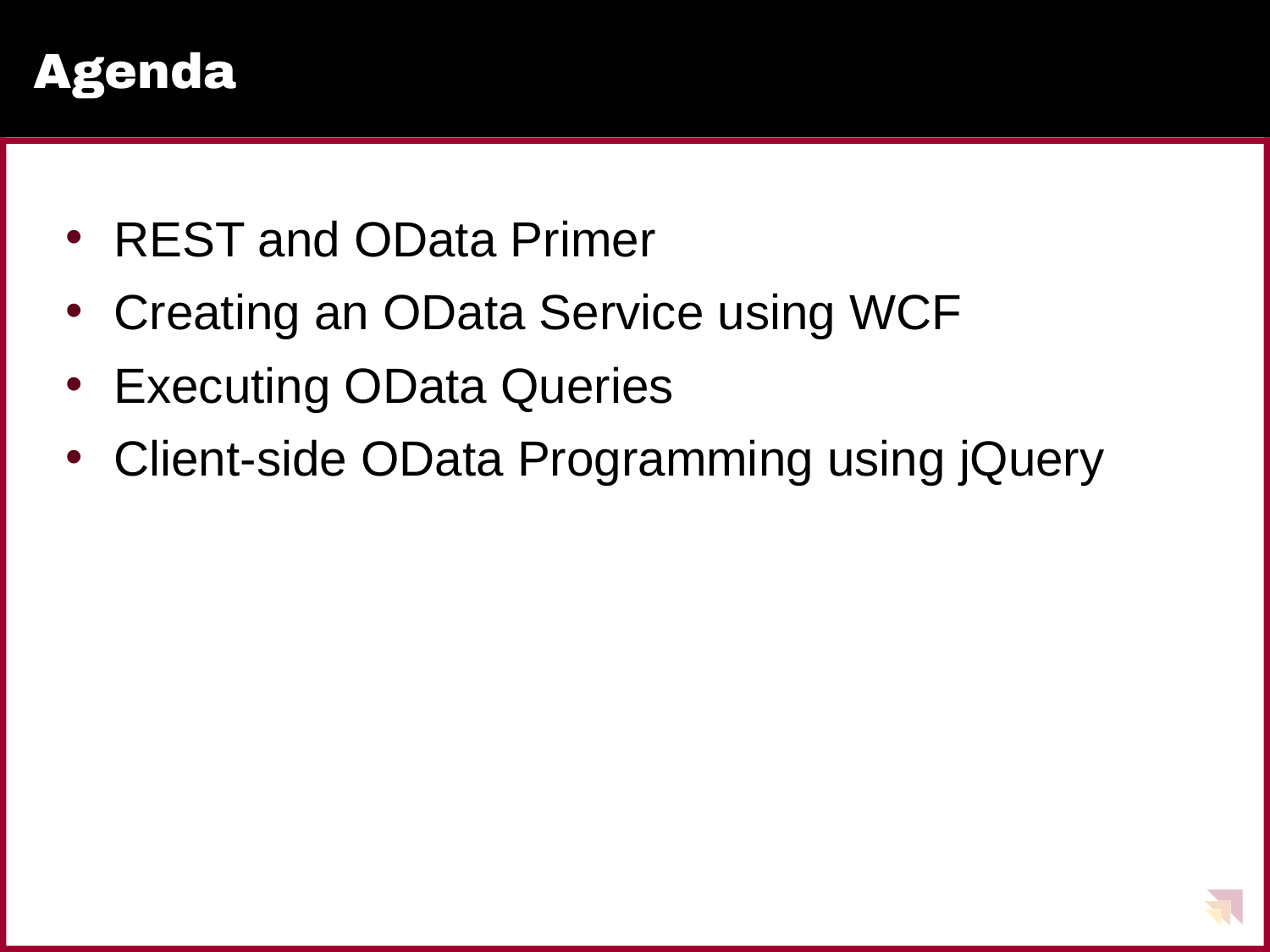

# Agenda
REST and OData Primer
Creating an OData Service using WCF
Executing OData Queries
Client-side OData Programming using jQuery